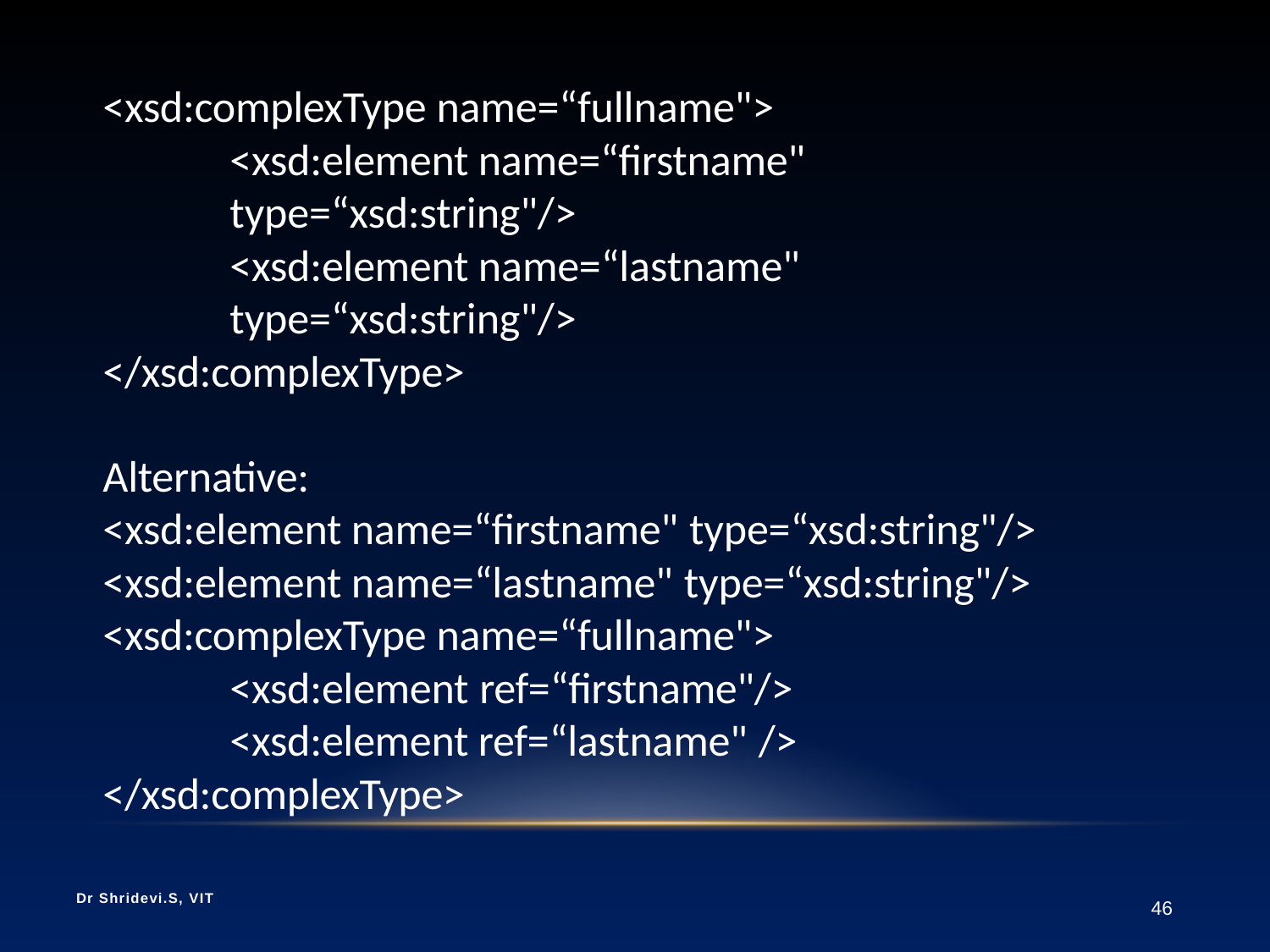

<xsd:complexType name=“fullname">
<xsd:element name=“firstname" type=“xsd:string"/>
<xsd:element name=“lastname" type=“xsd:string"/>
</xsd:complexType>

Alternative:
<xsd:element name=“firstname" type=“xsd:string"/>
<xsd:element name=“lastname" type=“xsd:string"/>
<xsd:complexType name=“fullname">
<xsd:element ref=“firstname"/>
<xsd:element ref=“lastname" />
</xsd:complexType>
Dr Shridevi.S, VIT
46